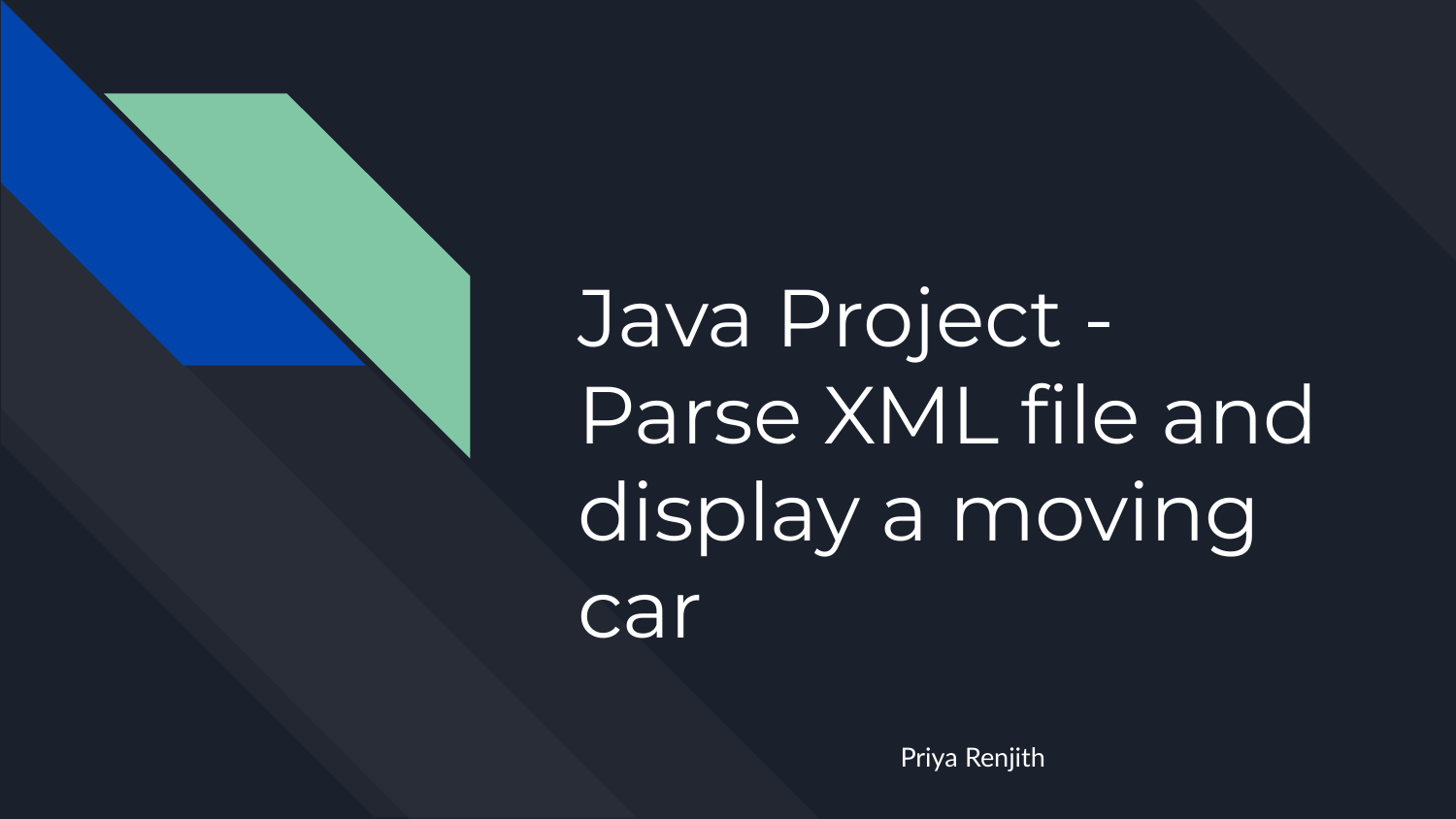

# Java Project - Parse XML file and display a moving car
Priya Renjith